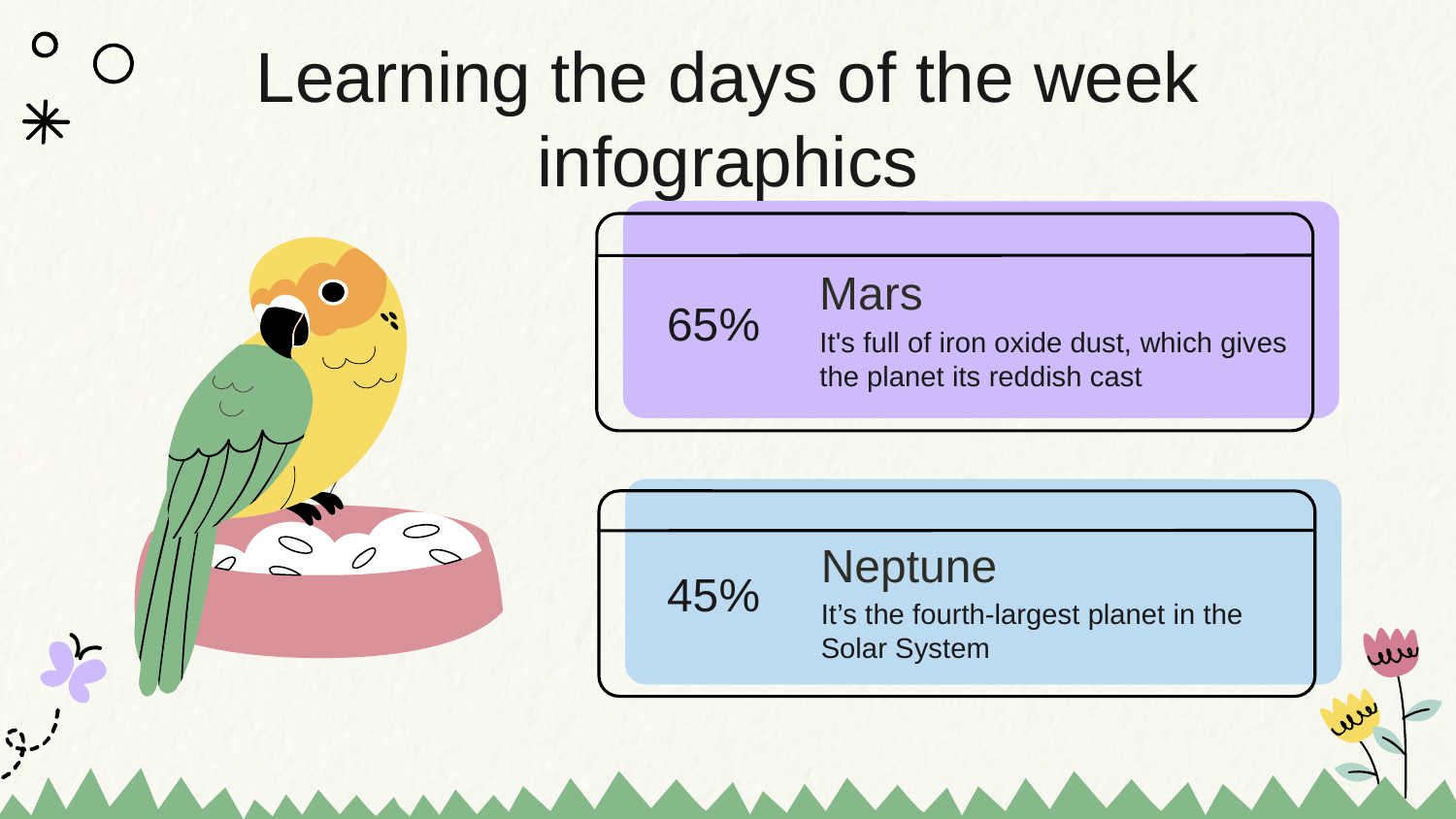

# Learning the days of the week infographics

Mars
65%
It's full of iron oxide dust, which gives the planet its reddish cast

Neptune
45%
It’s the fourth-largest planet in the Solar System